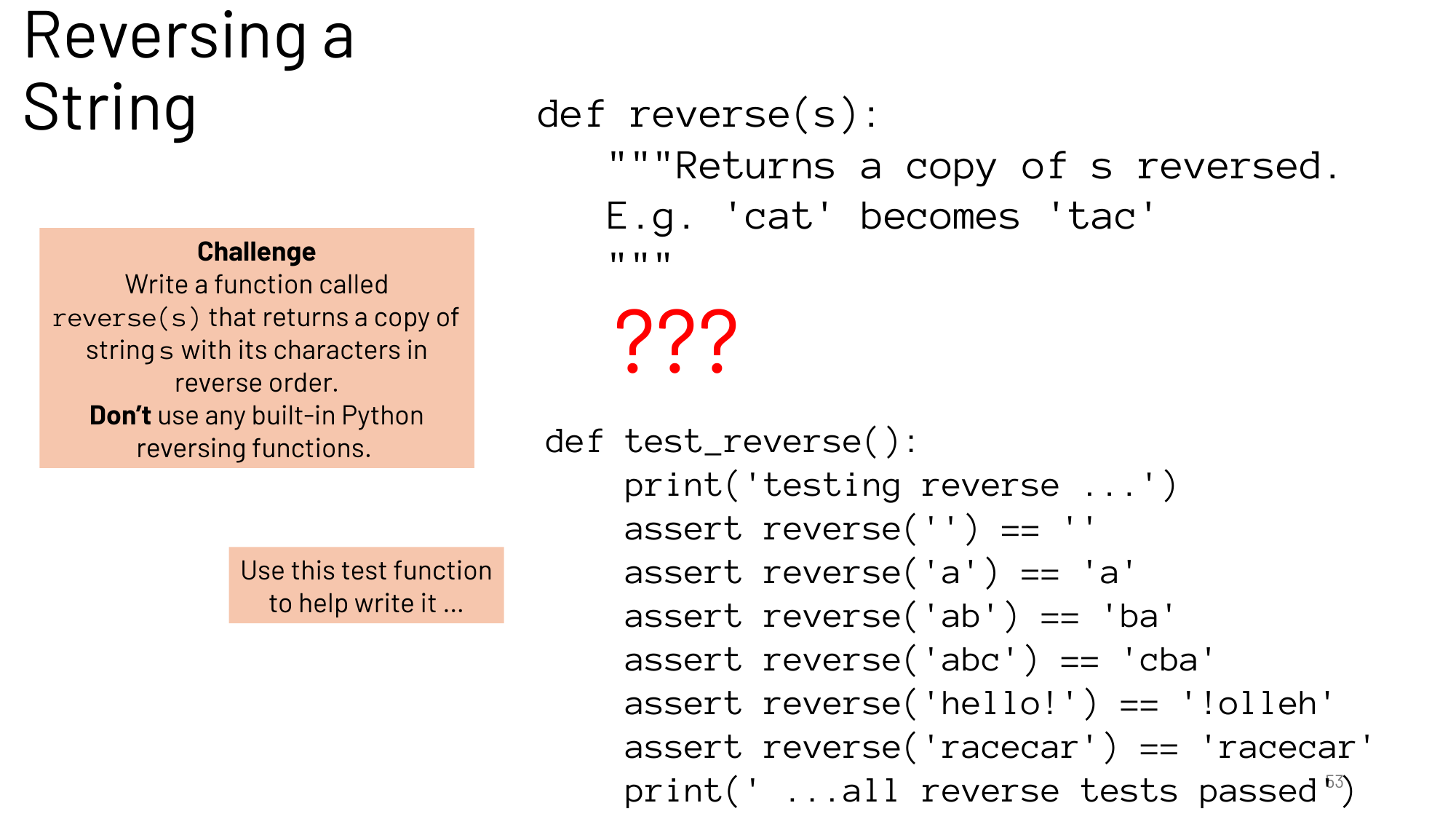

# Reversing a String
def reverse(s):
   """Returns a copy of s reversed.
   E.g. 'cat' becomes 'tac'
   """
Challenge
Write a function called reverse(s) that returns a copy of string s with its characters in reverse order.
Don’t use any built-in Python reversing functions.
???
def test_reverse():
    print('testing reverse ...')
    assert reverse('') == ''
    assert reverse('a') == 'a'
    assert reverse('ab') == 'ba'
    assert reverse('abc') == 'cba'
    assert reverse('hello!') == '!olleh'
    assert reverse('racecar') == 'racecar'
    print(' ...all reverse tests passed')
Use this test function to help write it …
53